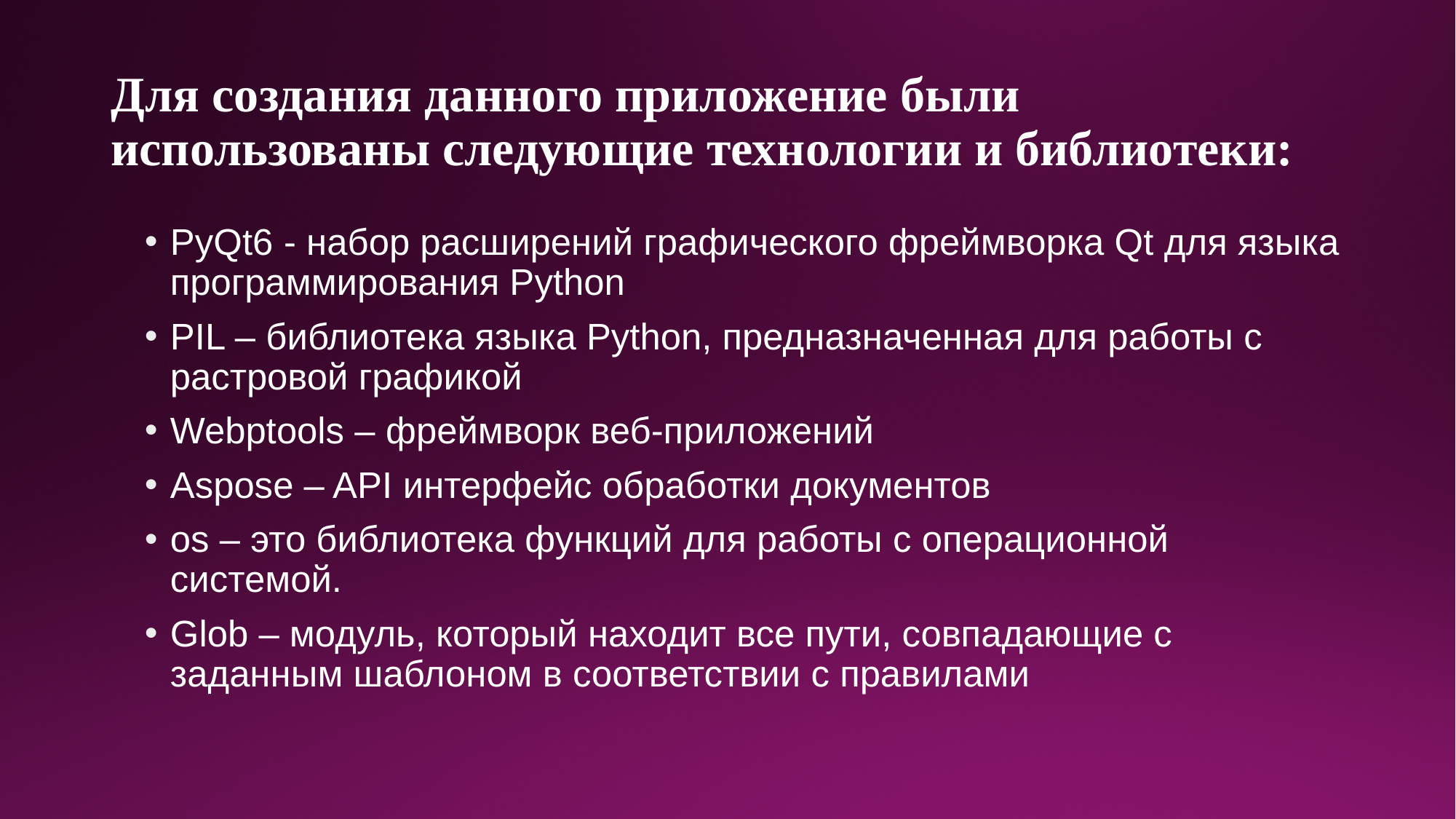

# Для создания данного приложение были использованы следующие технологии и библиотеки:
PyQt6 - набор расширений графического фреймворка Qt для языка программирования Python
PIL – библиотека языка Python, предназначенная для работы с растровой графикой
Webptools – фреймворк веб-приложений
Aspose – API интерфейс обработки документов
os – это библиотека функций для работы с операционной системой.
Glob – модуль, который находит все пути, совпадающие с заданным шаблоном в соответствии с правилами